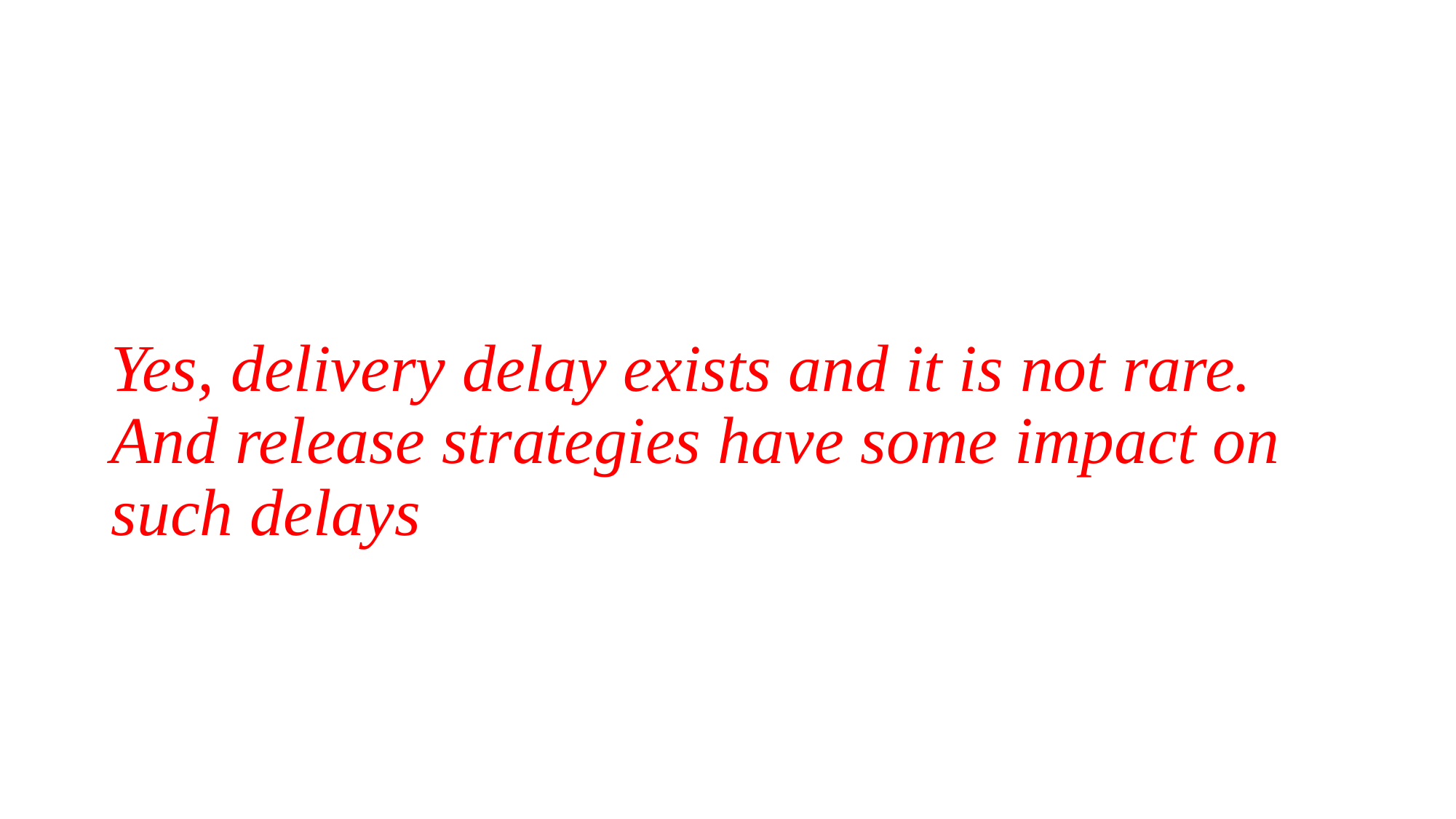

# Yes, delivery delay exists and it is not rare. And release strategies have some impact on such delays